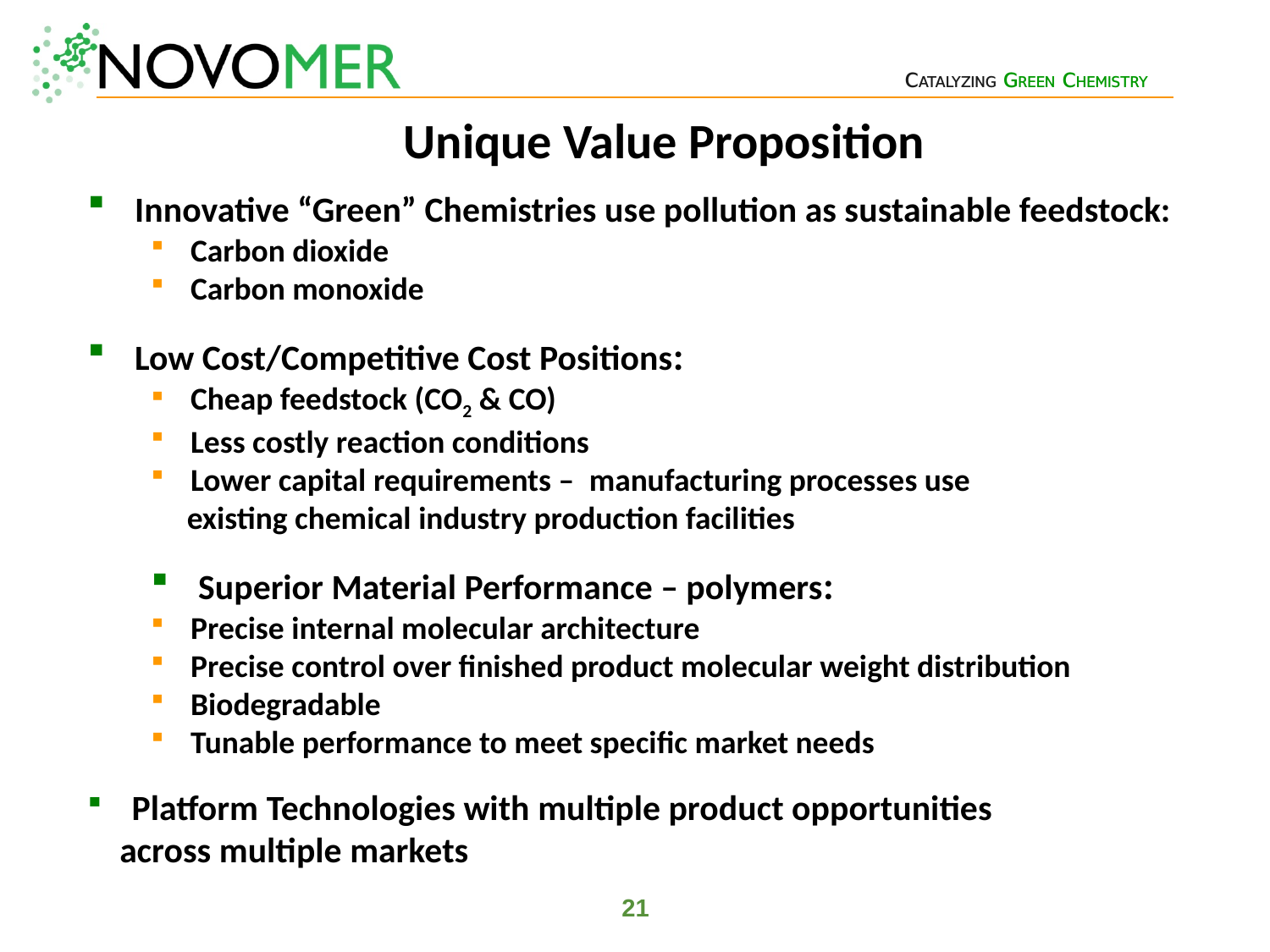

Unique Value Proposition
  Innovative “Green” Chemistries use pollution as sustainable feedstock:
Carbon dioxide
Carbon monoxide

  Low Cost/Competitive Cost Positions:
Cheap feedstock (CO2 & CO)
Less costly reaction conditions
Lower capital requirements –  manufacturing processes use
     existing chemical industry production facilities

  Superior Material Performance – polymers:
Precise internal molecular architecture
Precise control over finished product molecular weight distribution
Biodegradable
Tunable performance to meet specific market needs

  Platform Technologies with multiple product opportunities
    across multiple markets